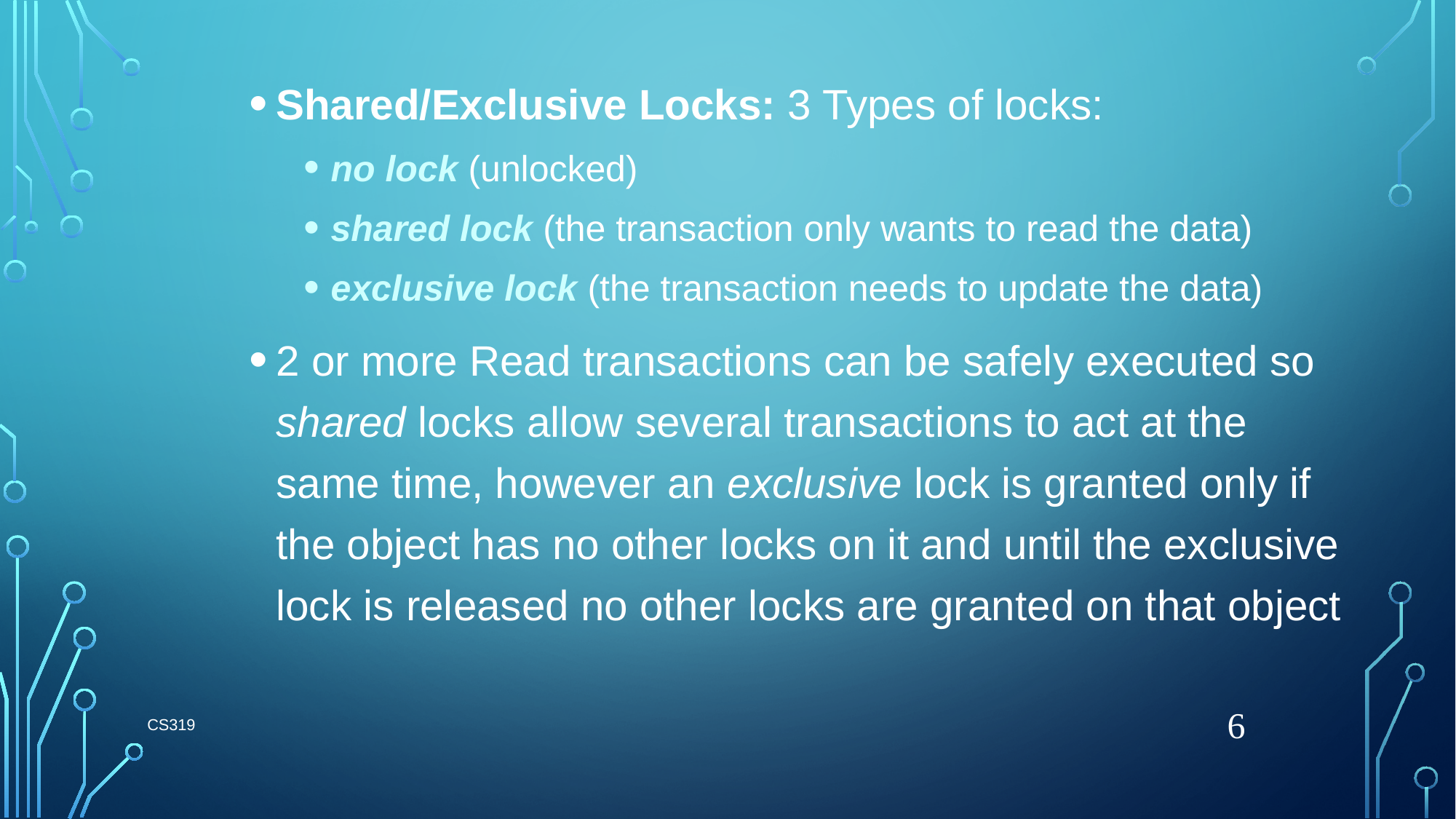

Shared/Exclusive Locks: 3 Types of locks:
no lock (unlocked)
shared lock (the transaction only wants to read the data)
exclusive lock (the transaction needs to update the data)
2 or more Read transactions can be safely executed so shared locks allow several transactions to act at the same time, however an exclusive lock is granted only if the object has no other locks on it and until the exclusive lock is released no other locks are granted on that object
6
CS319